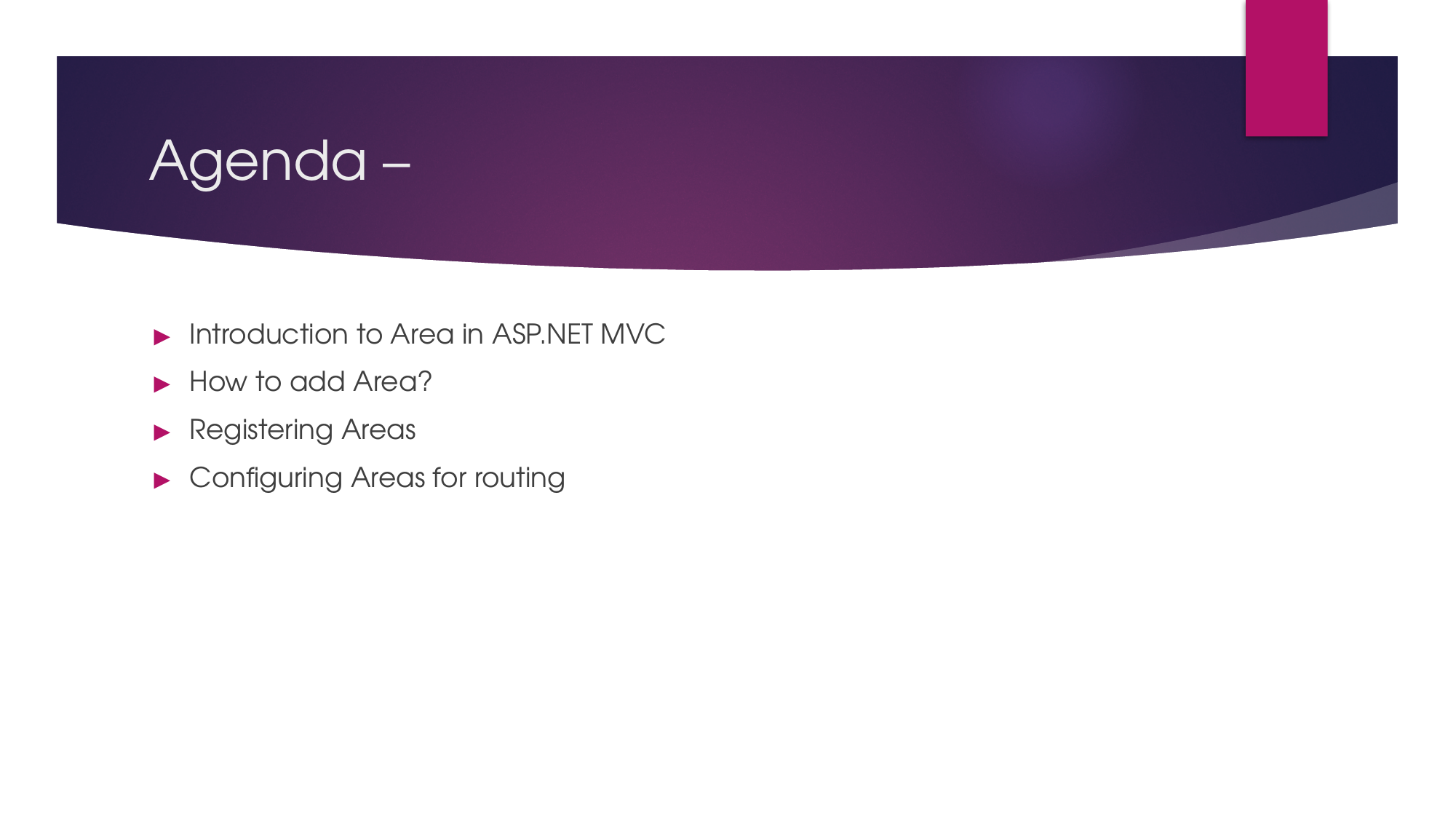

# Agenda –
Introduction to Area in ASP.NET MVC
How to add Area?
Registering Areas
Configuring Areas for routing